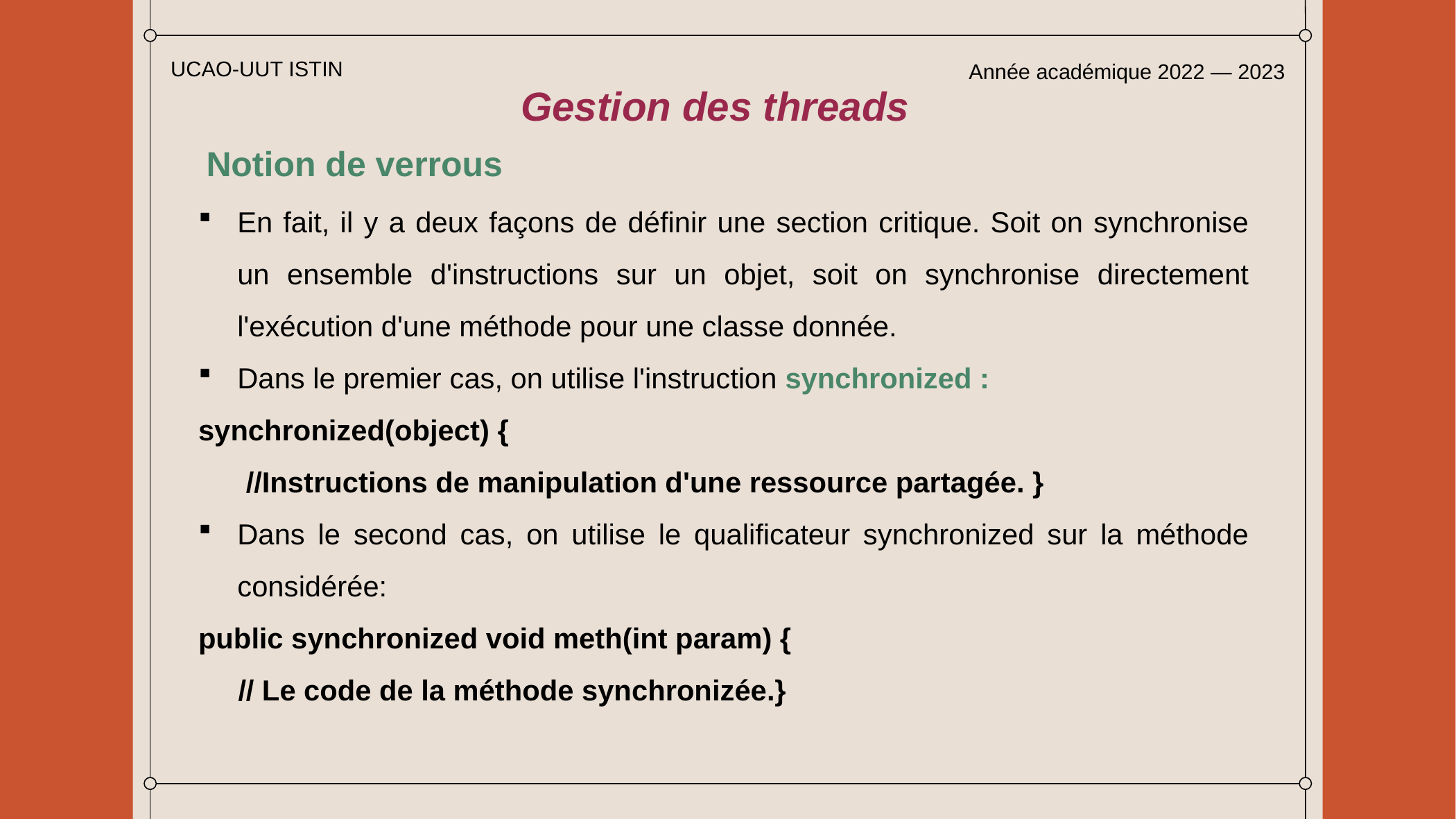

UCAO-UUT ISTIN
Année académique 2022 — 2023
Gestion des threads
Notion de verrous
En fait, il y a deux façons de définir une section critique. Soit on synchronise un ensemble d'instructions sur un objet, soit on synchronise directement l'exécution d'une méthode pour une classe donnée.
Dans le premier cas, on utilise l'instruction synchronized :
synchronized(object) {
      //Instructions de manipulation d'une ressource partagée. }
Dans le second cas, on utilise le qualificateur synchronized sur la méthode considérée:
public synchronized void meth(int param) {
     // Le code de la méthode synchronizée.}